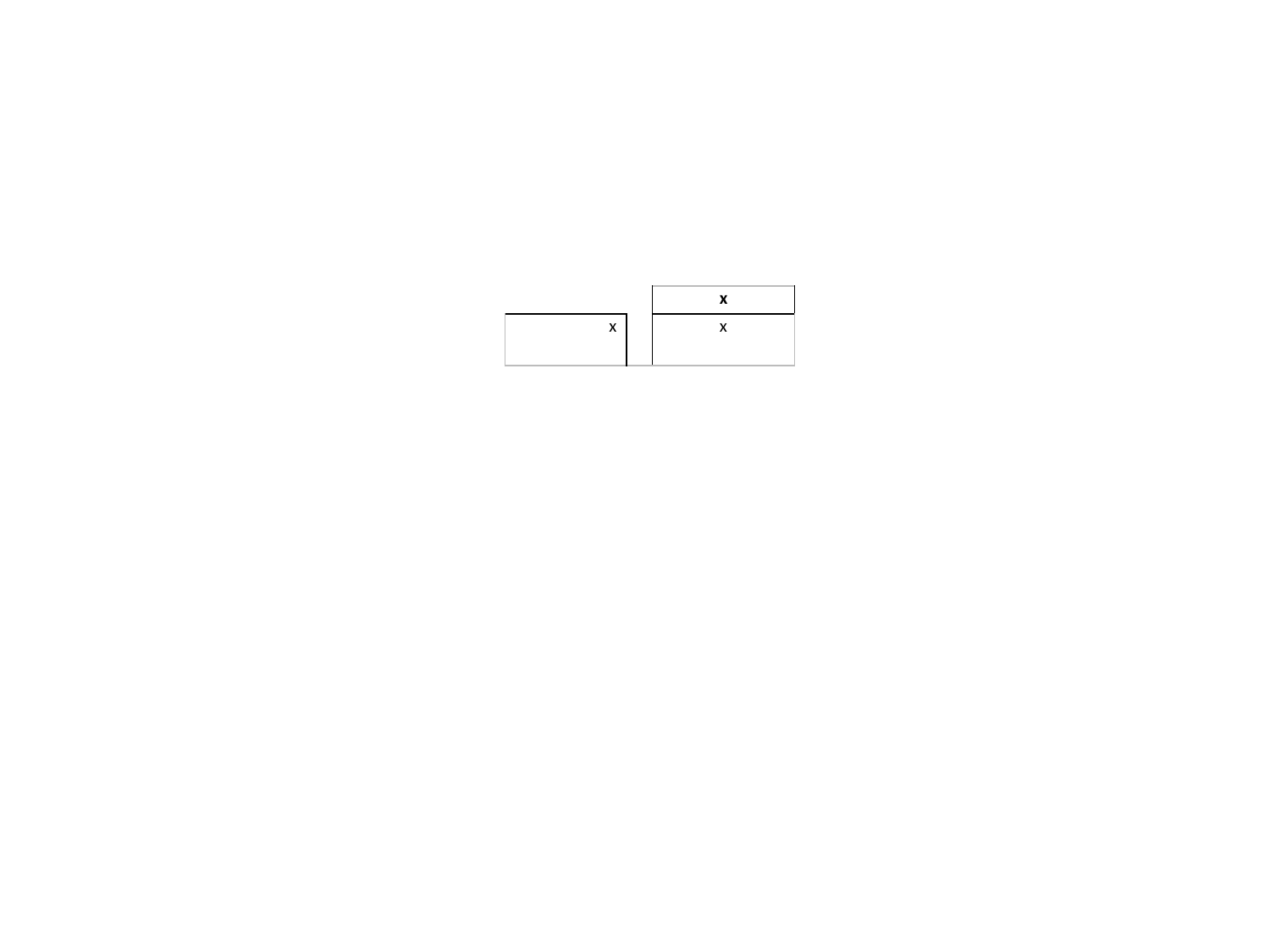

|  |  | x |
| --- | --- | --- |
| x |  | x |